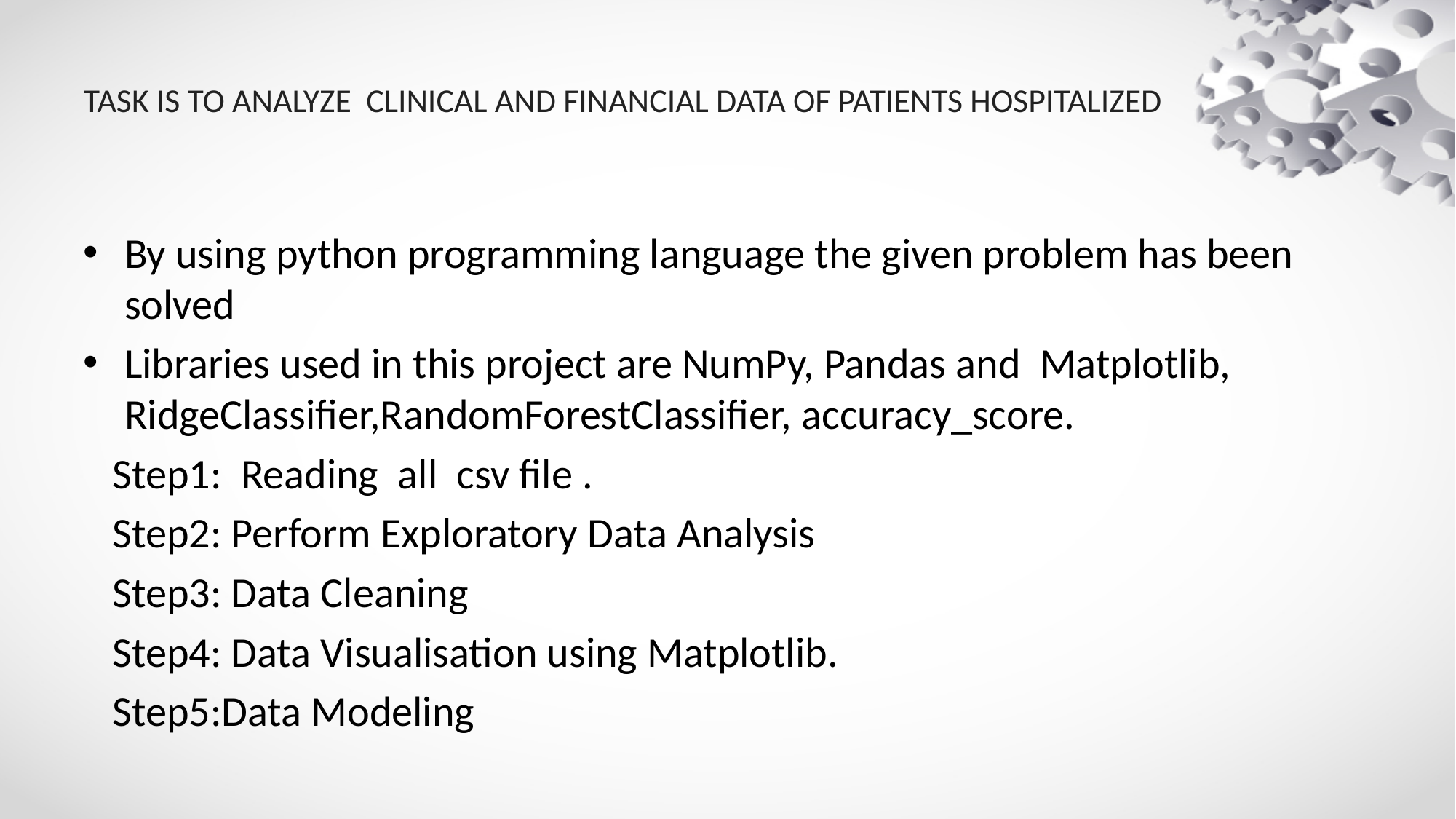

# task is to analyze  clinical and financial data of patients hospitalized
By using python programming language the given problem has been solved
Libraries used in this project are NumPy, Pandas and  Matplotlib, RidgeClassifier,RandomForestClassifier, accuracy_score.
   Step1:  Reading  all  csv file .
   Step2: Perform Exploratory Data Analysis
   Step3: Data Cleaning
   Step4: Data Visualisation using Matplotlib.
   Step5:Data Modeling